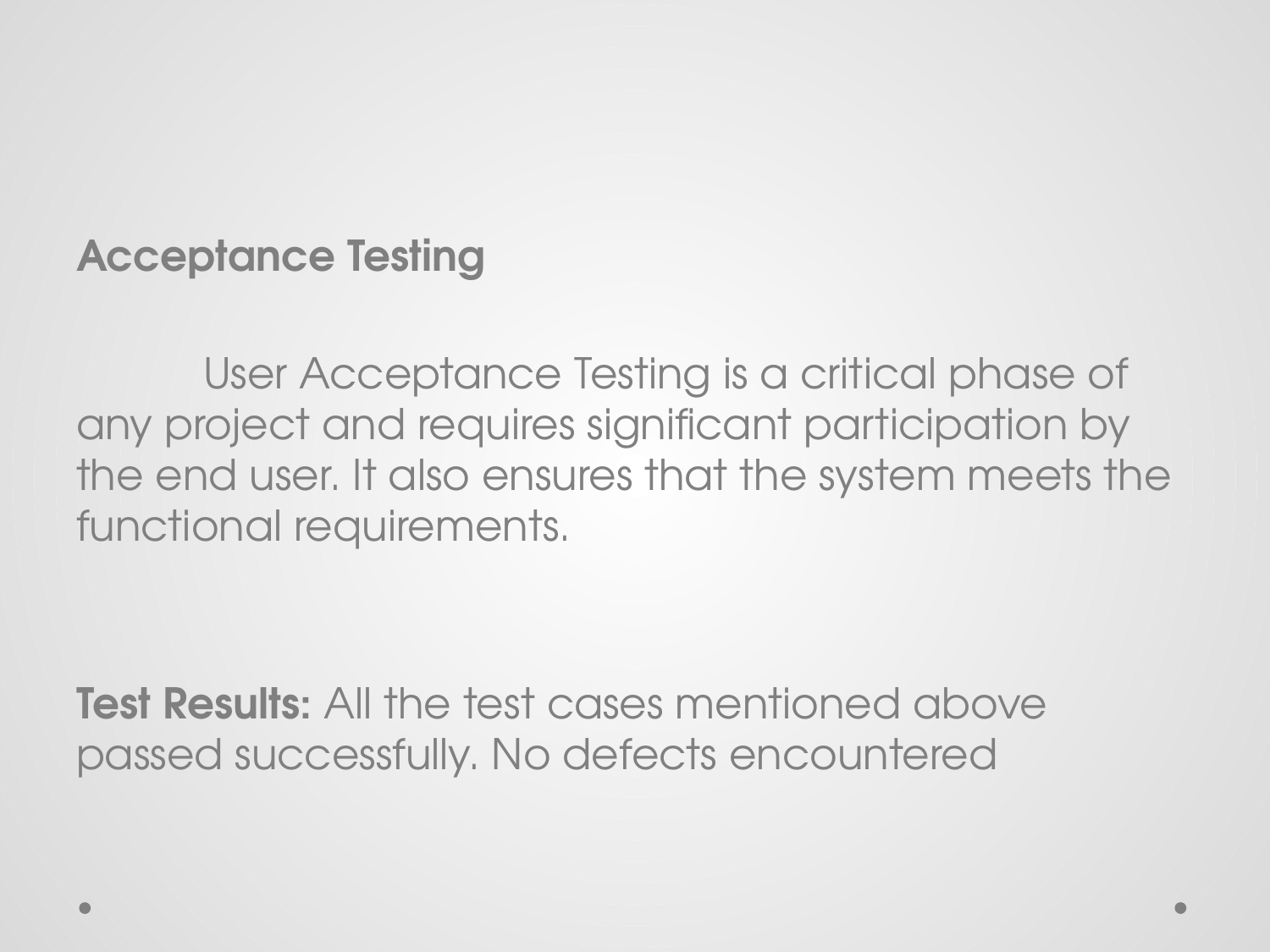

#
Acceptance Testing

	User Acceptance Testing is a critical phase of any project and requires significant participation by the end user. It also ensures that the system meets the functional requirements.

Test Results: All the test cases mentioned above passed successfully. No defects encountered